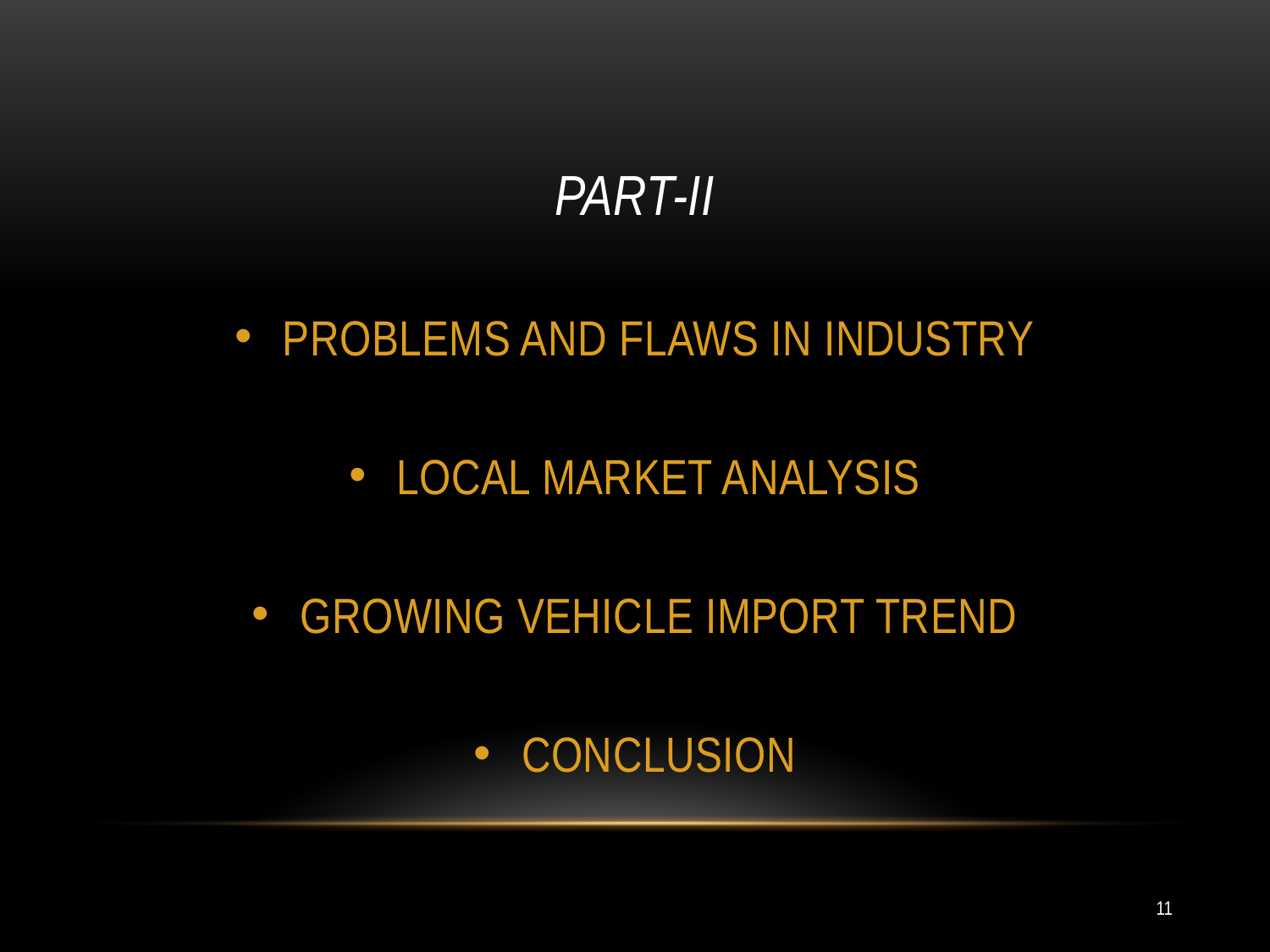

PART-II
PROBLEMS AND FLAWS IN INDUSTRY
LOCAL MARKET ANALYSIS
GROWING VEHICLE IMPORT TREND
CONCLUSION

11